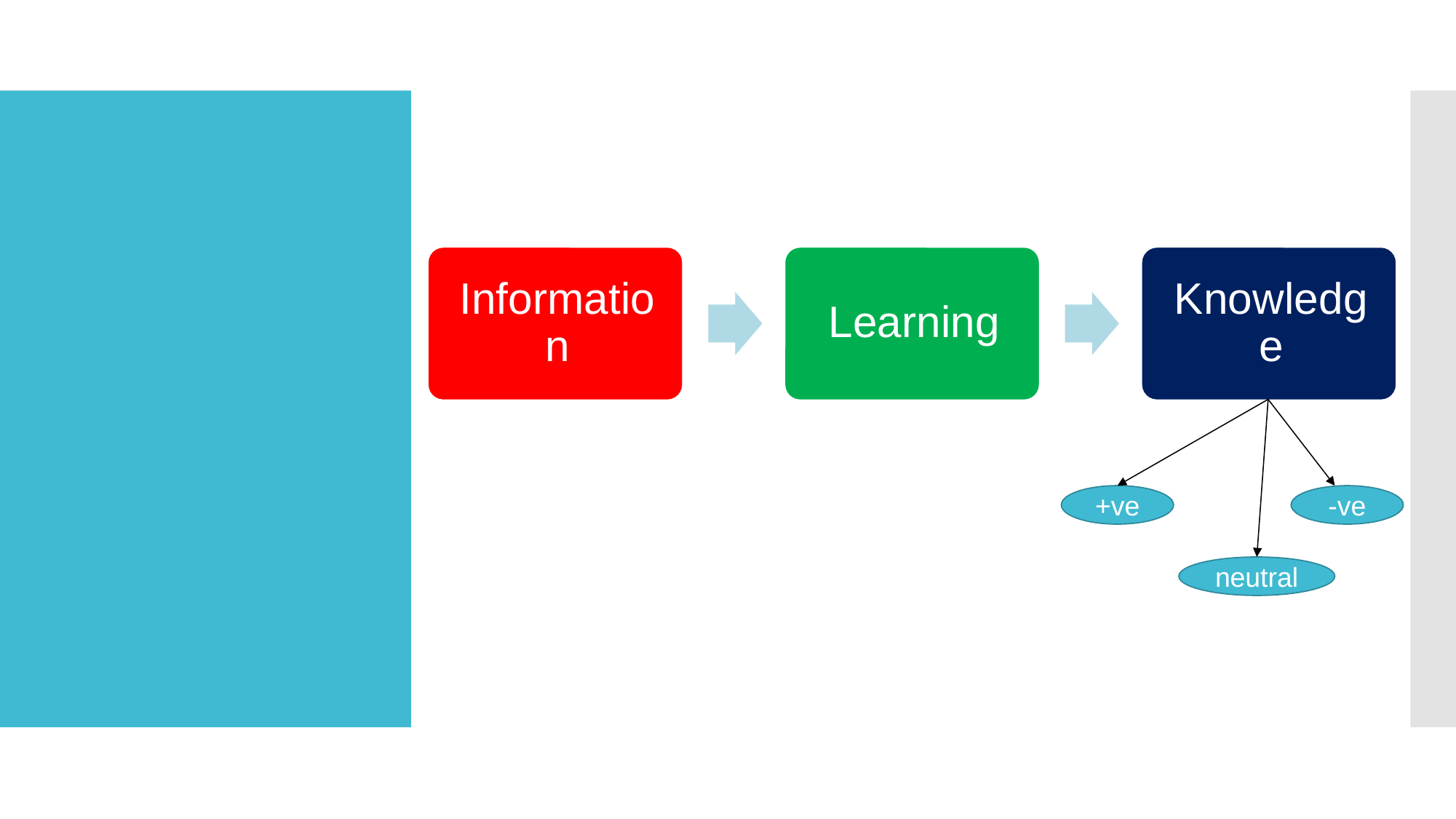

Information

Learning

Knowledge
#
+ve
-ve
neutral